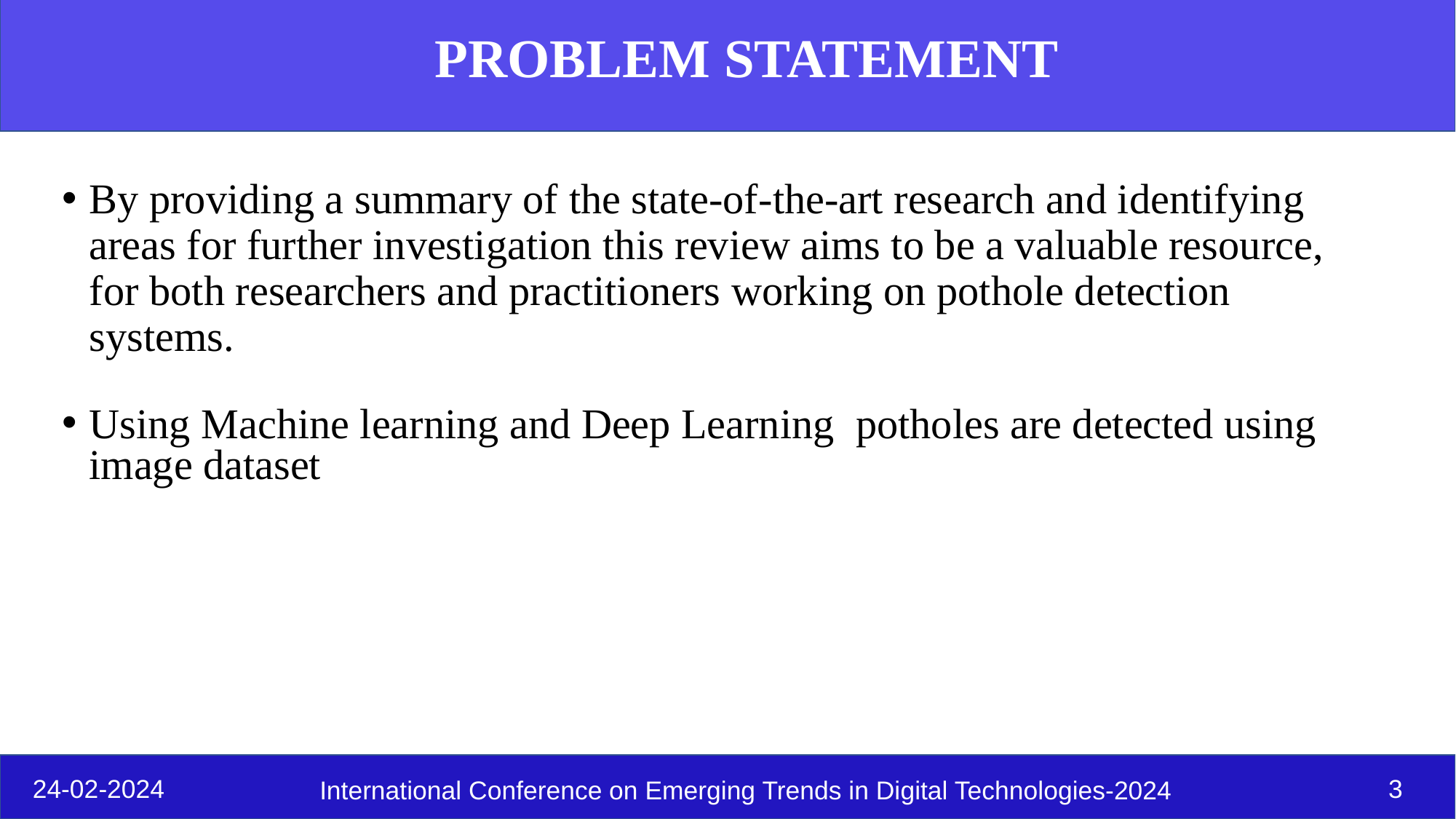

# PROBLEM STATEMENT
By providing a summary of the state-of-the-art research and identifying areas for further investigation this review aims to be a valuable resource, for both researchers and practitioners working on pothole detection systems.

Using Machine learning and Deep Learning  potholes are detected using image dataset
24-02-2024
3
International Conference on Emerging Trends in Digital Technologies-2024